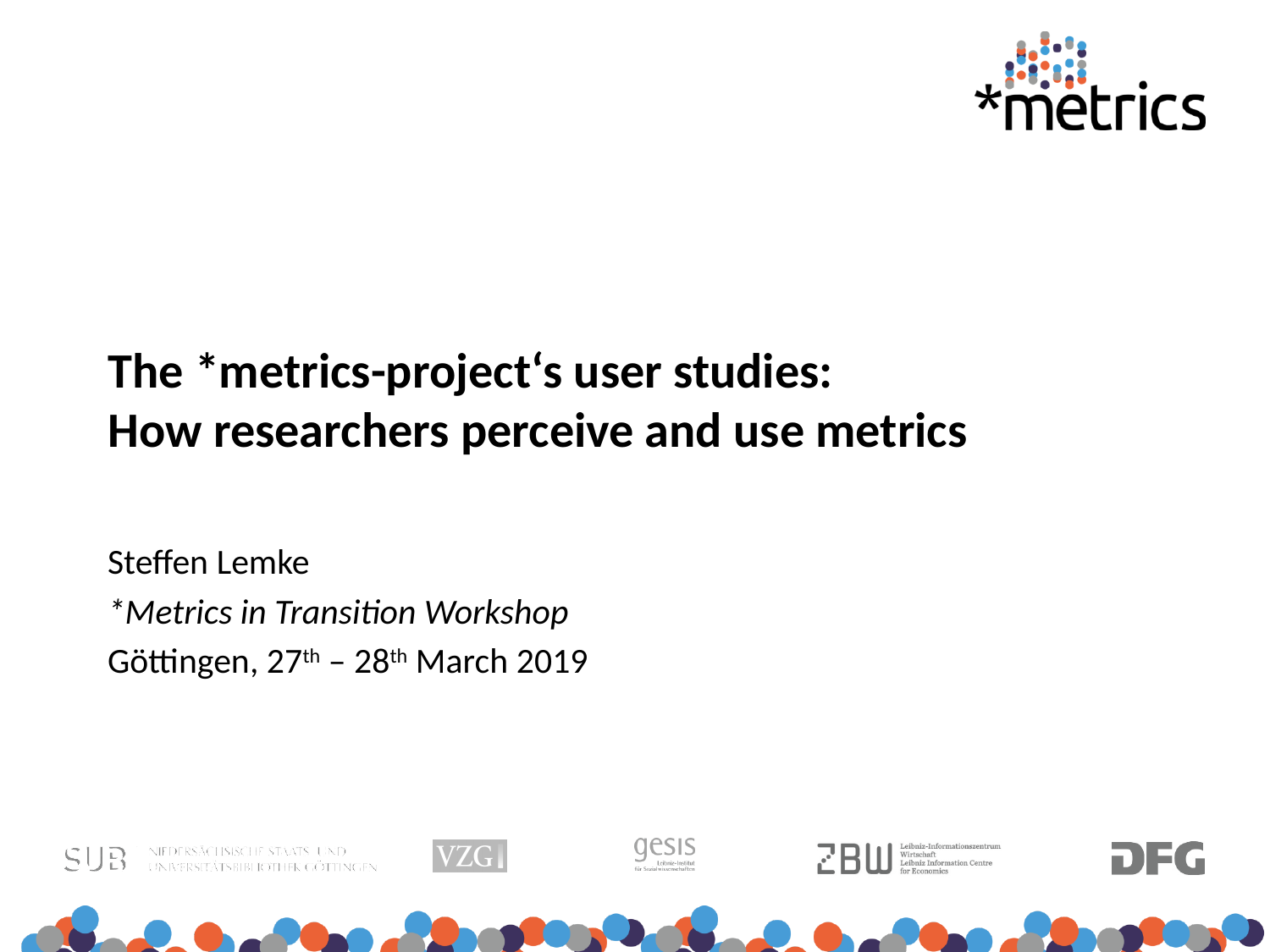

# The *metrics-project‘s user studies: How researchers perceive and use metrics
Steffen Lemke
*Metrics in Transition Workshop
Göttingen, 27th – 28th March 2019